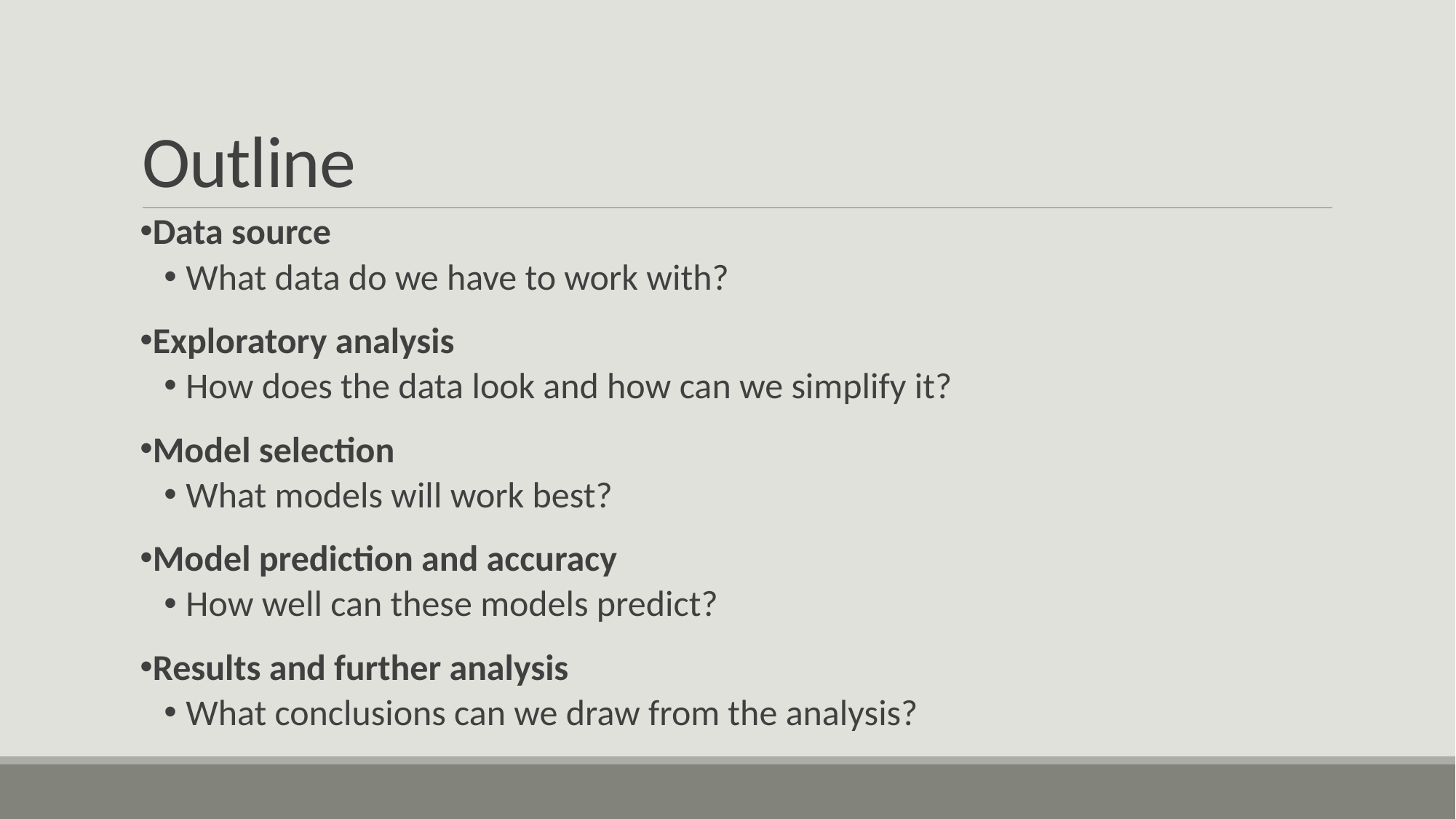

# Outline
Data source
What data do we have to work with?
Exploratory analysis
How does the data look and how can we simplify it?
Model selection
What models will work best?
Model prediction and accuracy
How well can these models predict?
Results and further analysis
What conclusions can we draw from the analysis?